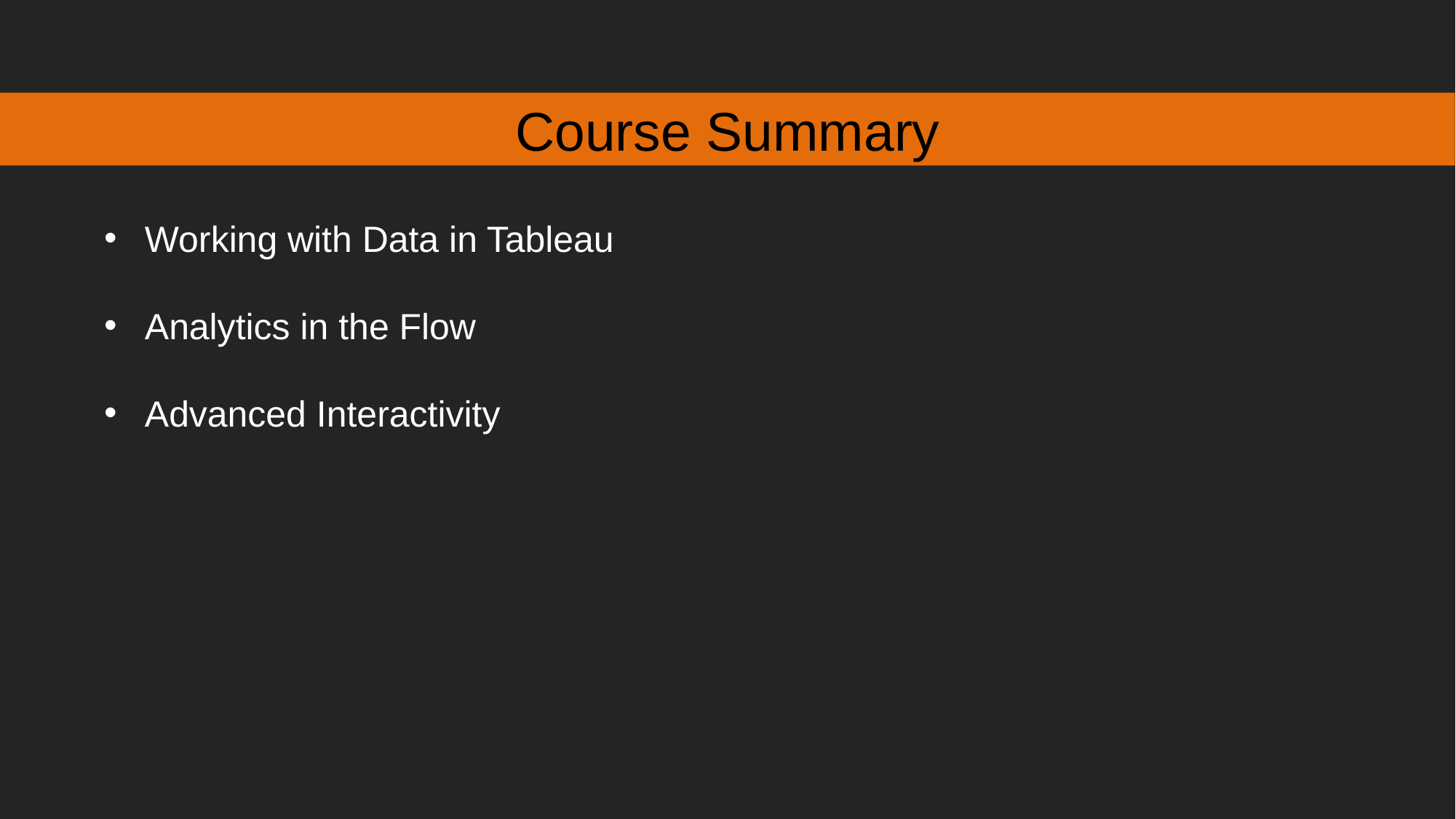

Course Summary
Working with Data in Tableau

Analytics in the Flow

Advanced Interactivity